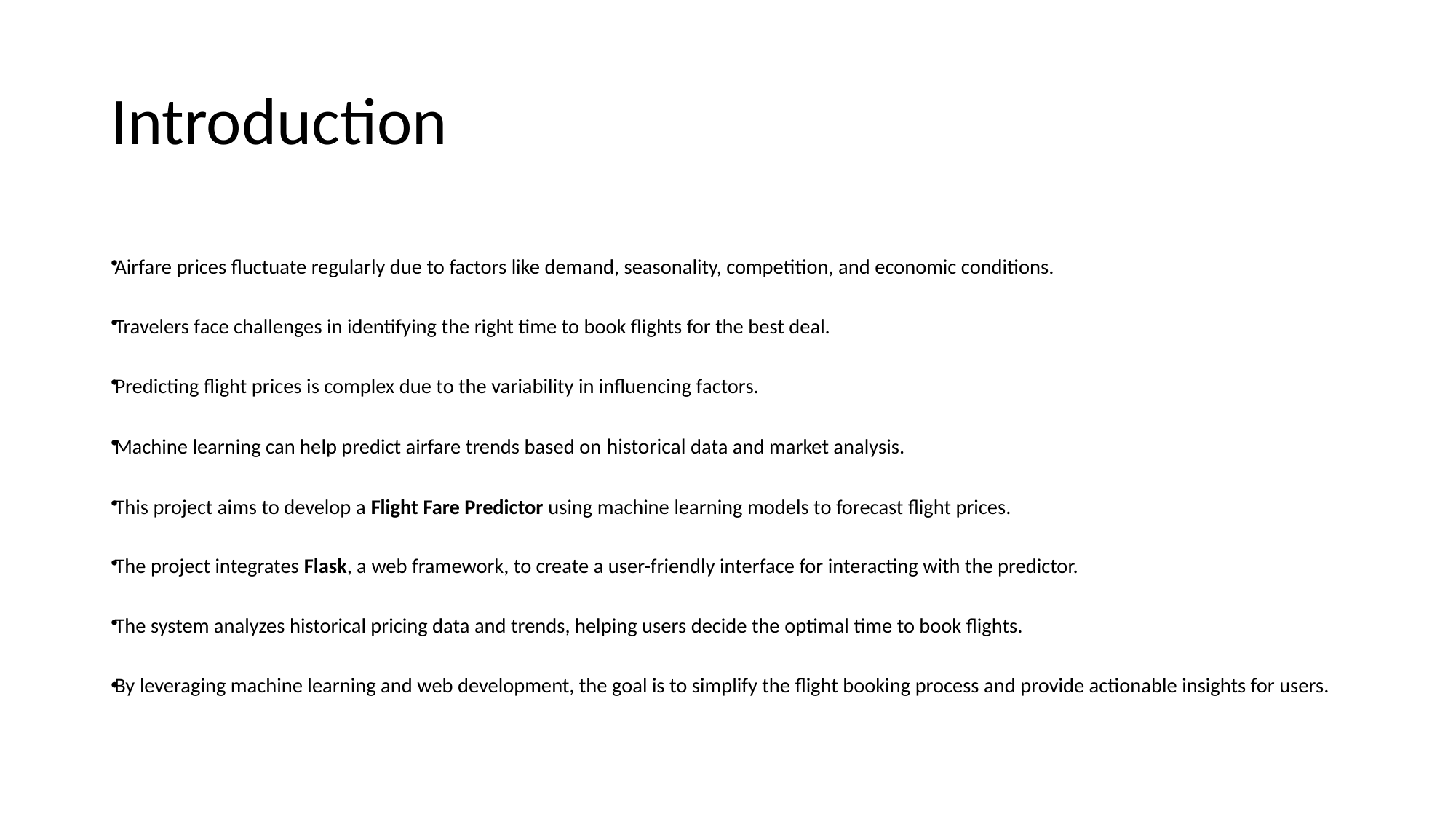

# Introduction

Airfare prices fluctuate regularly due to factors like demand, seasonality, competition, and economic conditions.

Travelers face challenges in identifying the right time to book flights for the best deal.

Predicting flight prices is complex due to the variability in influencing factors.

Machine learning can help predict airfare trends based on historical data and market analysis.

This project aims to develop a Flight Fare Predictor using machine learning models to forecast flight prices.

The project integrates Flask, a web framework, to create a user-friendly interface for interacting with the predictor.

The system analyzes historical pricing data and trends, helping users decide the optimal time to book flights.

By leveraging machine learning and web development, the goal is to simplify the flight booking process and provide actionable insights for users.